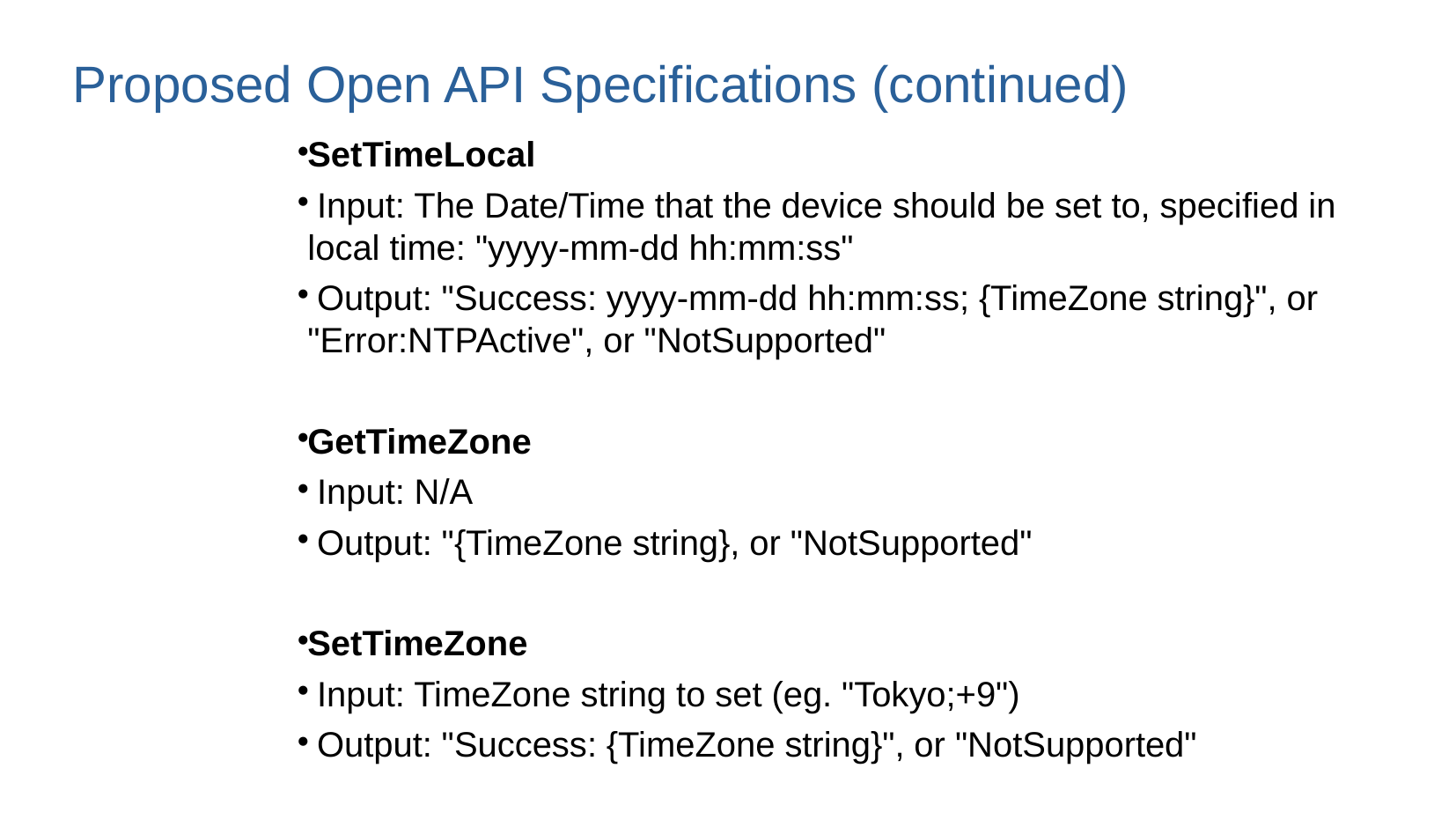

Proposed Open API Specifications (continued)
SetTimeLocal
 Input: The Date/Time that the device should be set to, specified in local time: "yyyy-mm-dd hh:mm:ss"
 Output: "Success: yyyy-mm-dd hh:mm:ss; {TimeZone string}", or "Error:NTPActive", or "NotSupported"

GetTimeZone
 Input: N/A
 Output: "{TimeZone string}, or "NotSupported"

SetTimeZone
 Input: TimeZone string to set (eg. "Tokyo;+9")
 Output: "Success: {TimeZone string}", or "NotSupported"